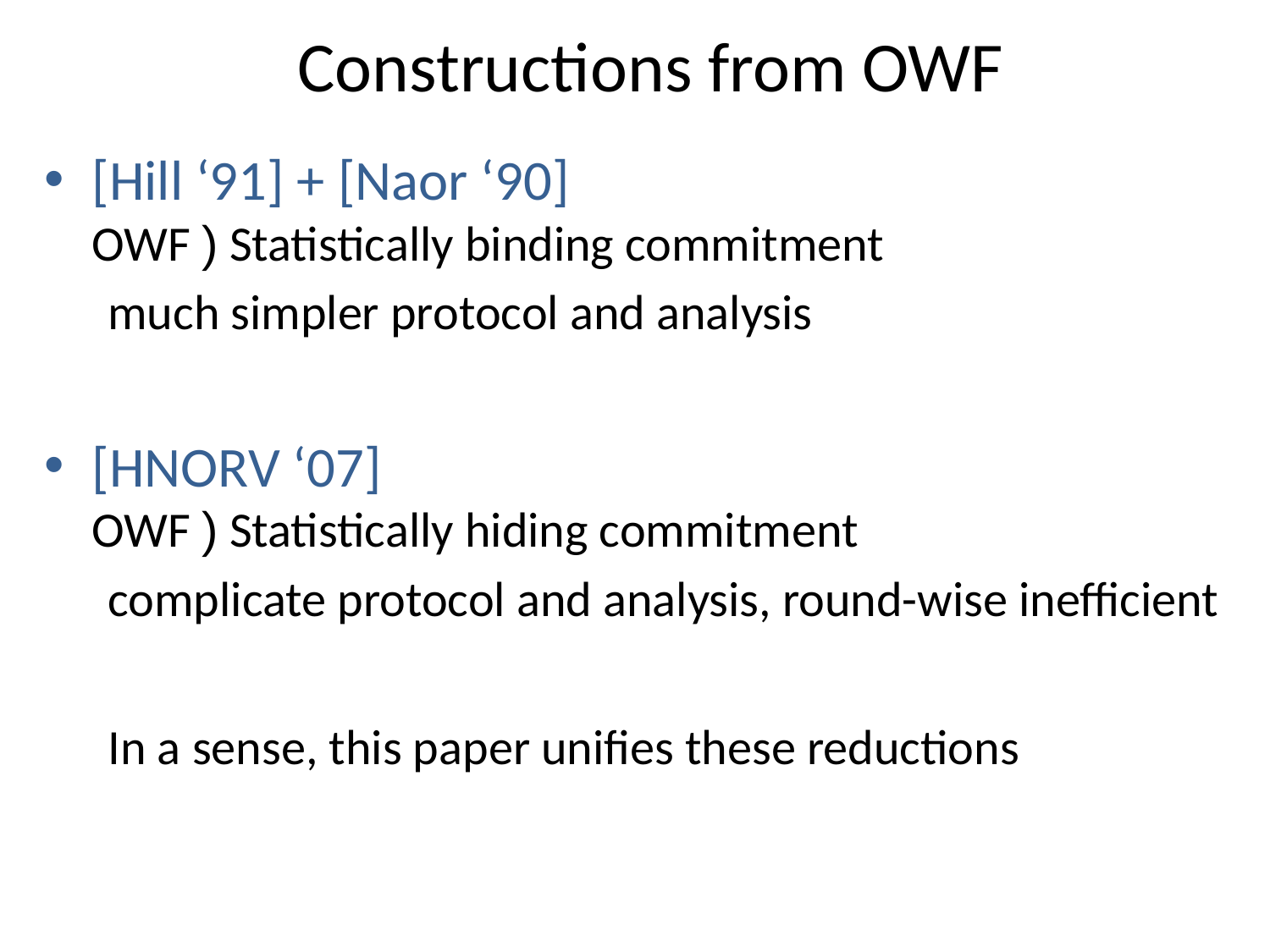

Constructions from OWF
[Hill ‘91] + [Naor ‘90]
OWF ) Statistically binding commitment
much simpler protocol and analysis

[HNORV ‘07]
OWF ) Statistically hiding commitment
complicate protocol and analysis, round-wise inefficient

In a sense, this paper unifies these reductions